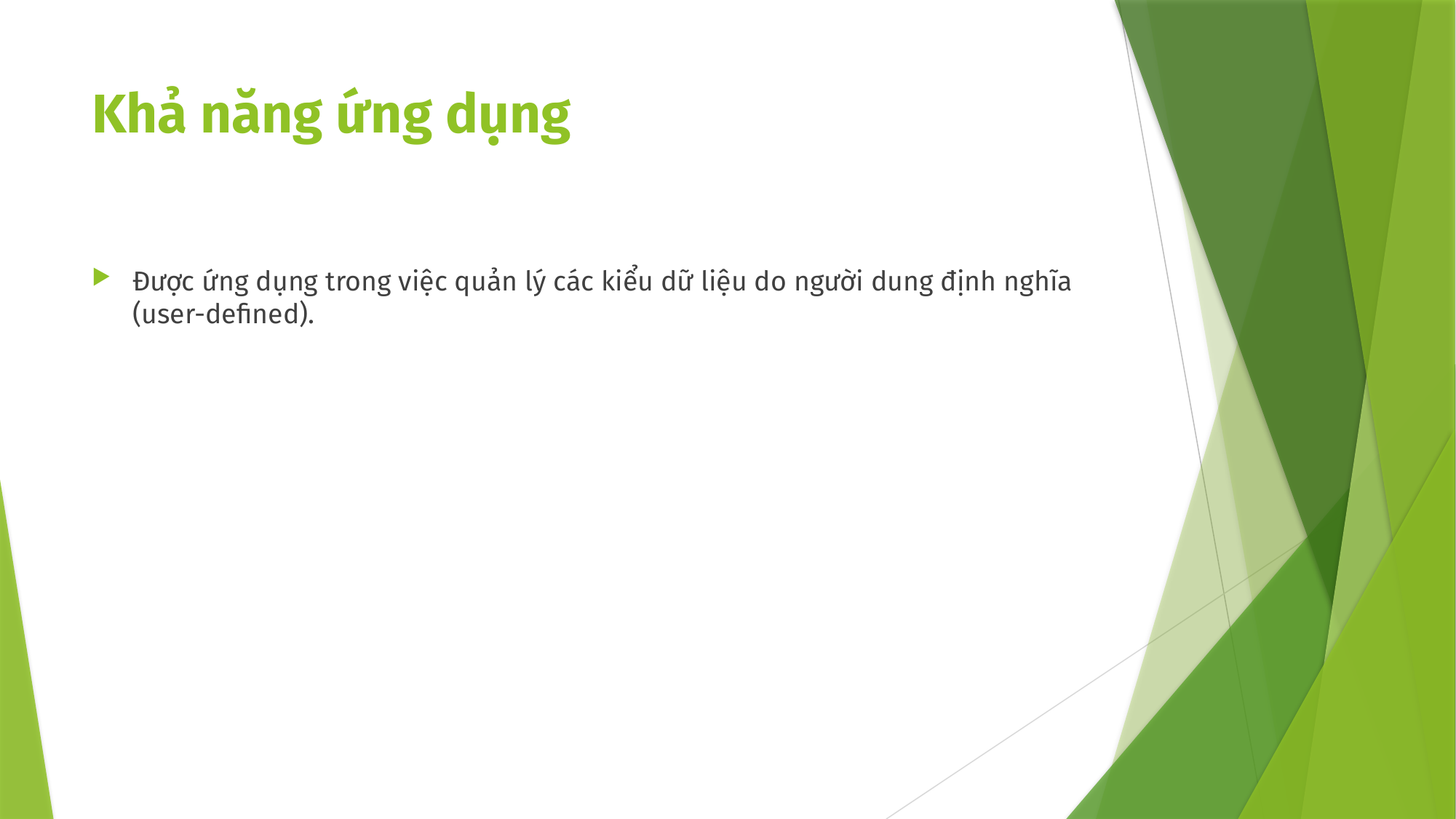

# Khả năng ứng dụng
Được ứng dụng trong việc quản lý các kiểu dữ liệu do người dung định nghĩa (user-defined).